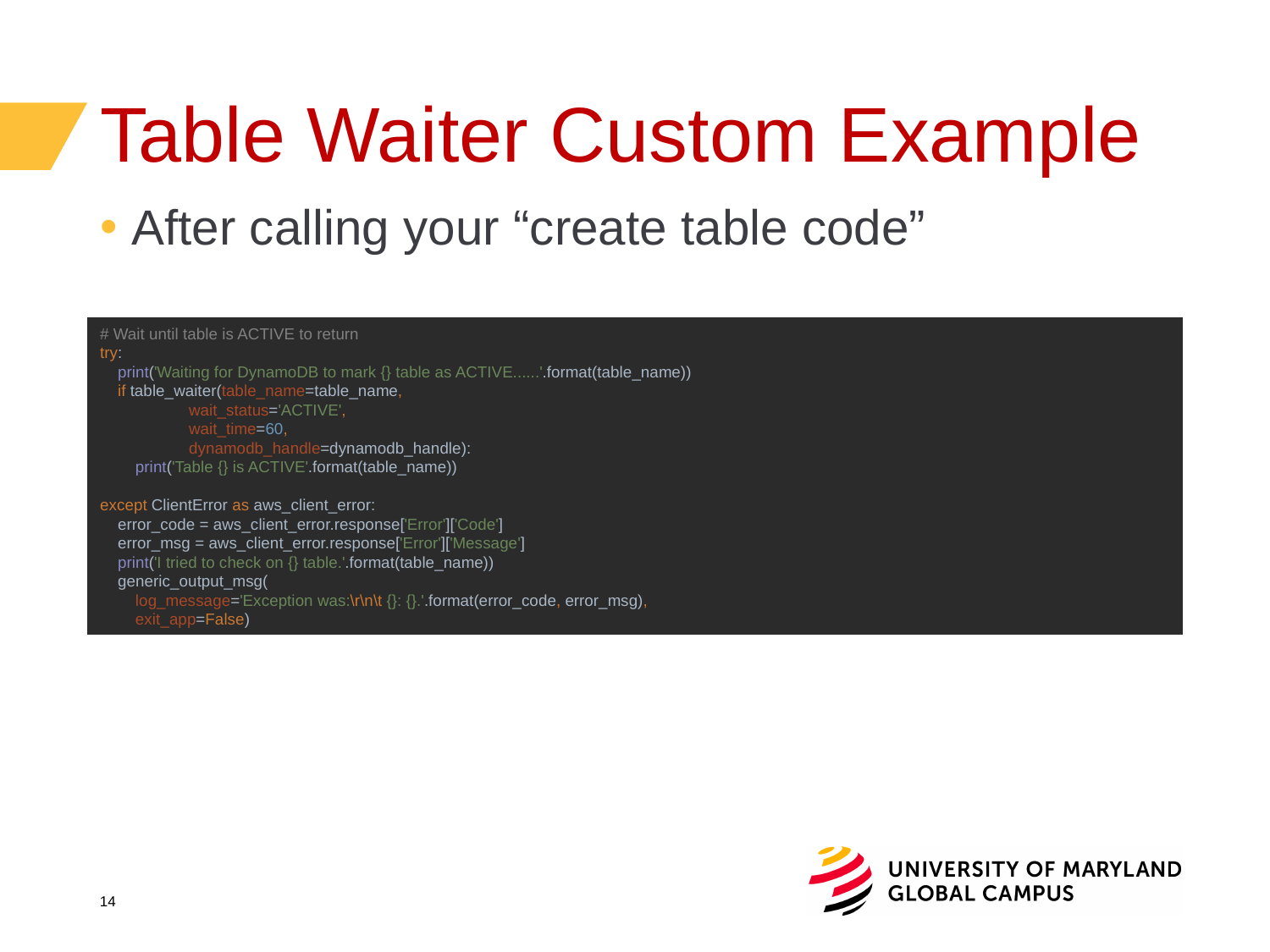

# Table Waiter Custom Example
After calling your “create table code”

# Wait until table is ACTIVE to return try: print('Waiting for DynamoDB to mark {} table as ACTIVE......'.format(table_name)) if table_waiter(table_name=table_name, wait_status='ACTIVE', wait_time=60, dynamodb_handle=dynamodb_handle): print('Table {} is ACTIVE'.format(table_name)) except ClientError as aws_client_error: error_code = aws_client_error.response['Error']['Code'] error_msg = aws_client_error.response['Error']['Message'] print('I tried to check on {} table.'.format(table_name)) generic_output_msg( log_message='Exception was:\r\n\t {}: {}.'.format(error_code, error_msg), exit_app=False)